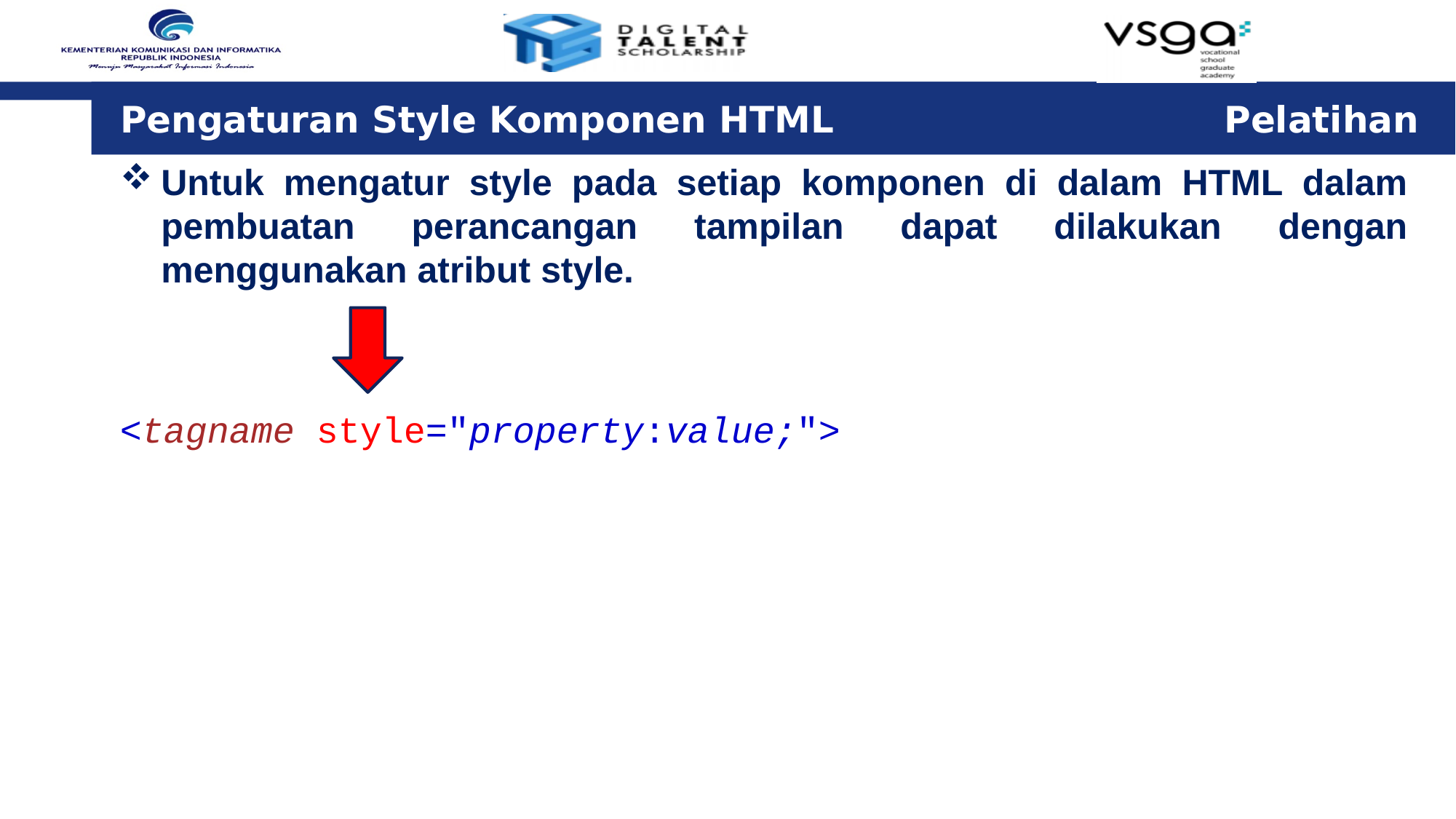

Pengaturan Style Komponen HTML				 Pelatihan
Untuk mengatur style pada setiap komponen di dalam HTML dalam pembuatan perancangan tampilan dapat dilakukan dengan menggunakan atribut style.

<tagname style="property:value;">